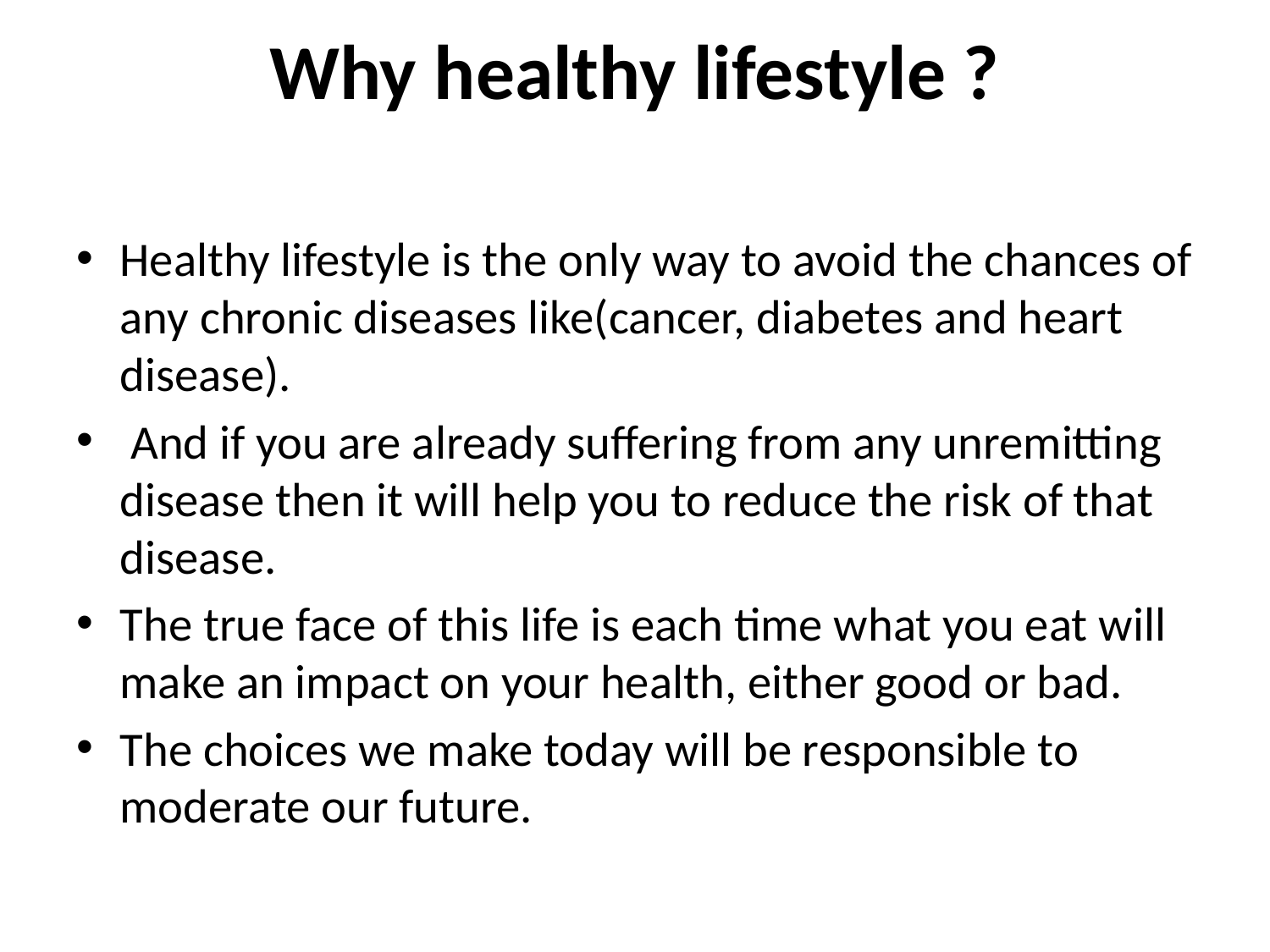

# Why healthy lifestyle ?
Healthy lifestyle is the only way to avoid the chances of any chronic diseases like(cancer, diabetes and heart disease).
 And if you are already suffering from any unremitting disease then it will help you to reduce the risk of that disease.
The true face of this life is each time what you eat will make an impact on your health, either good or bad.
The choices we make today will be responsible to moderate our future.